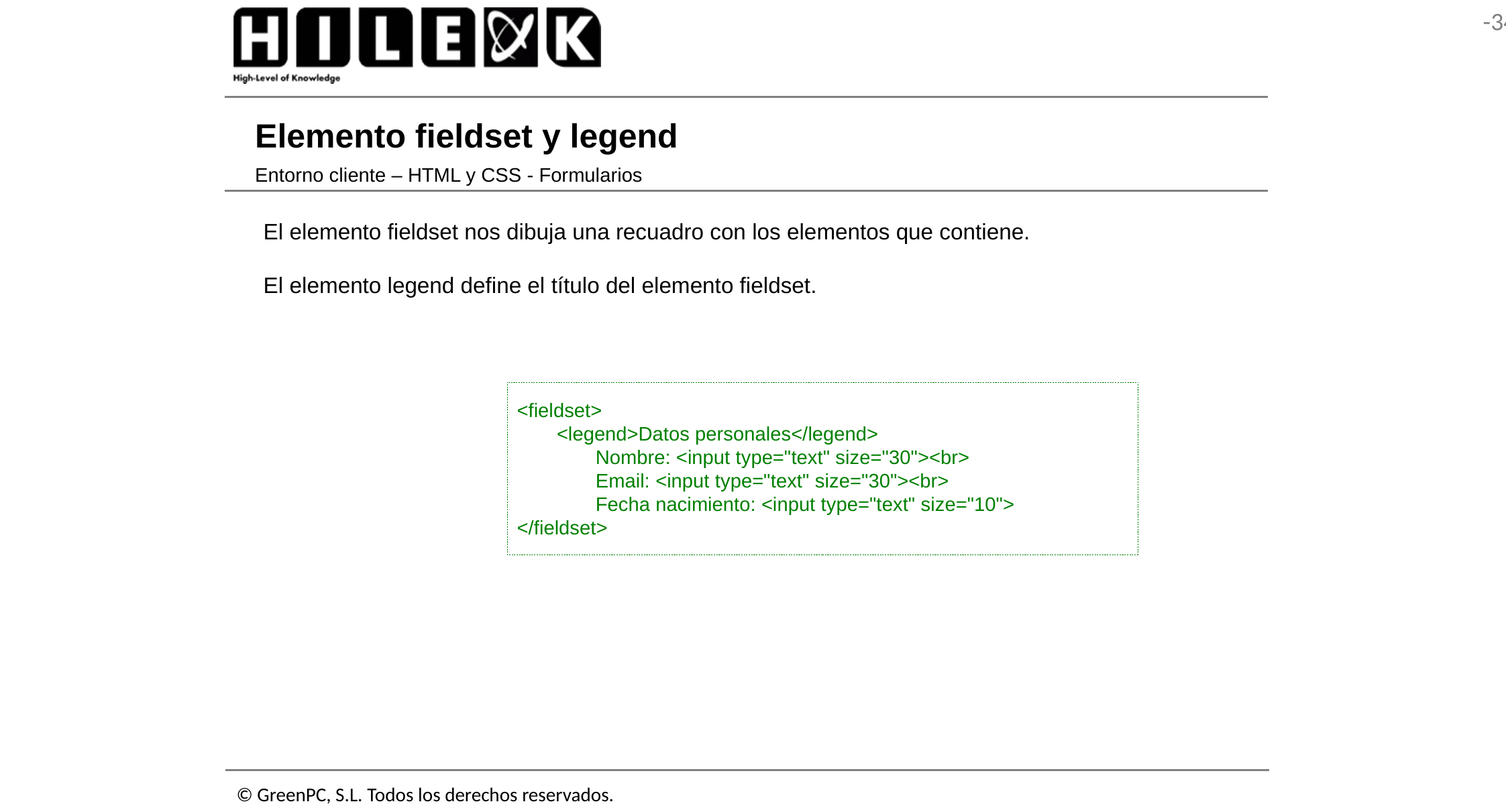

# Elemento fieldset y legend
Entorno cliente – HTML y CSS - Formularios
El elemento fieldset nos dibuja una recuadro con los elementos que contiene.

El elemento legend define el título del elemento fieldset.
<fieldset>
	<legend>Datos personales</legend>
		Nombre: <input type="text" size="30"><br>
		Email: <input type="text" size="30"><br>
		Fecha nacimiento: <input type="text" size="10">
</fieldset>